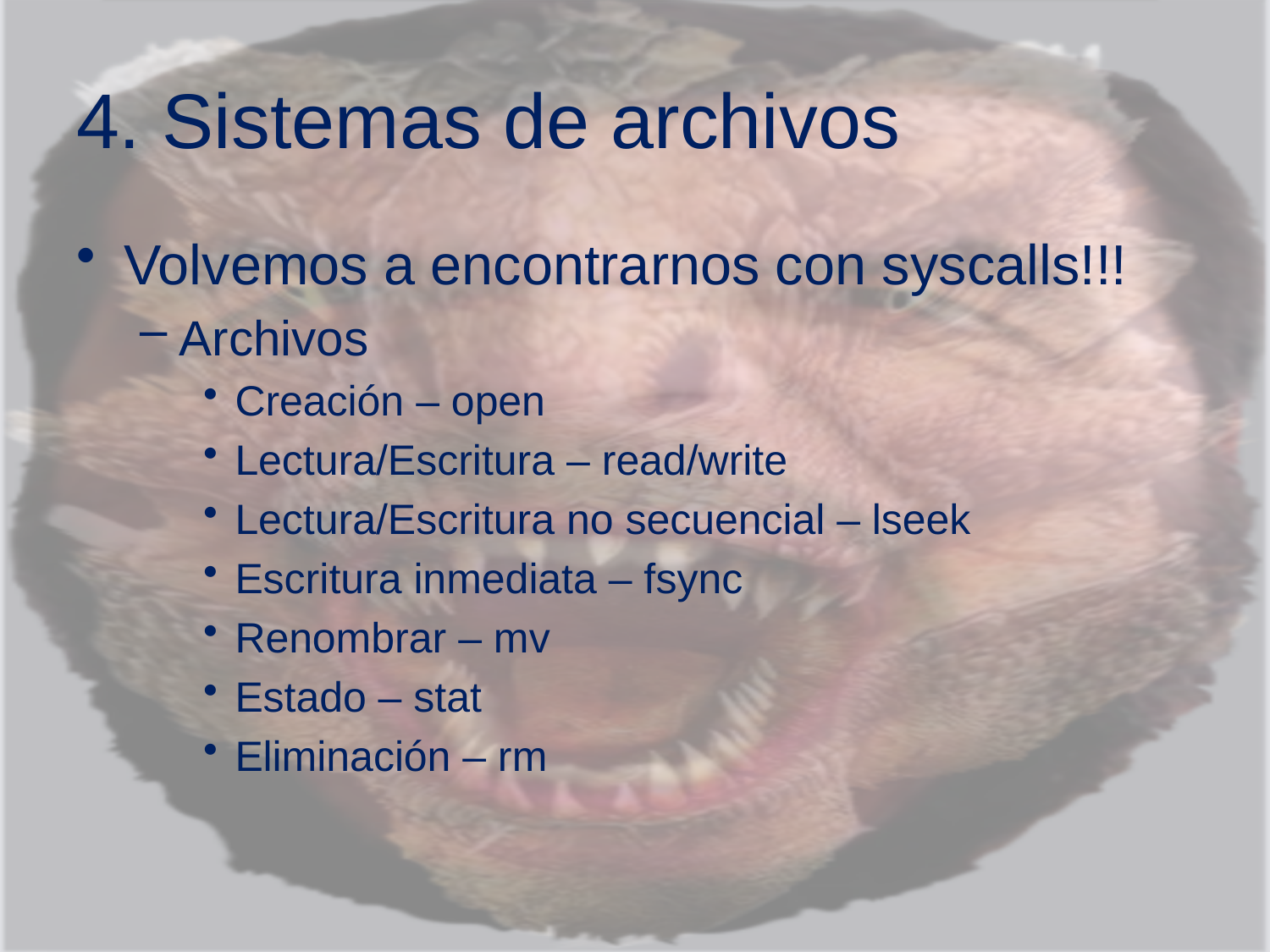

# 4. Sistemas de archivos
Volvemos a encontrarnos con syscalls!!!
Archivos
Creación – open
Lectura/Escritura – read/write
Lectura/Escritura no secuencial – lseek
Escritura inmediata – fsync
Renombrar – mv
Estado – stat
Eliminación – rm